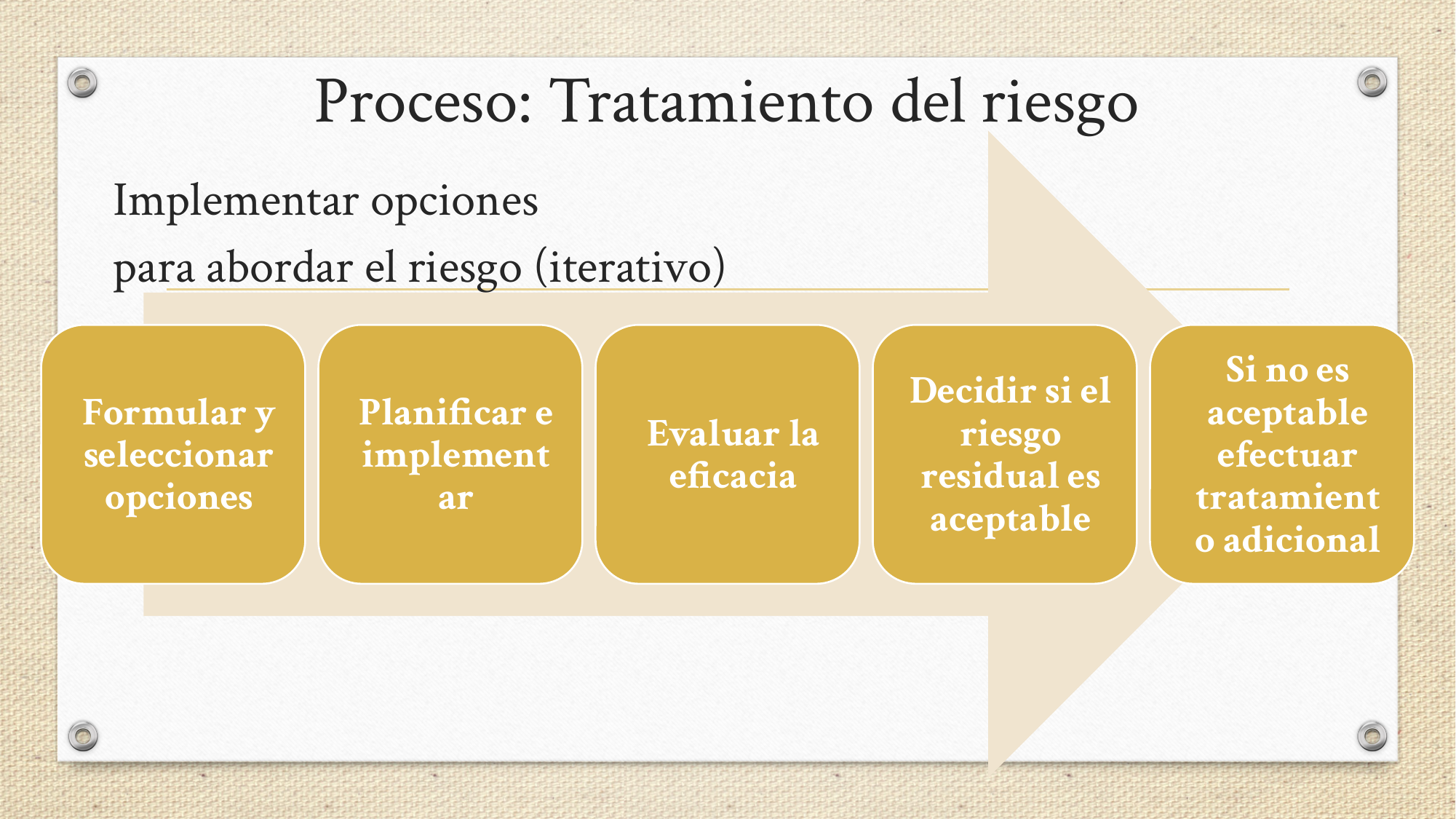

# Proceso: Tratamiento del riesgo
Formular y seleccionar opciones
Planificar e implementar
Evaluar la eficacia
Decidir si el riesgo residual es aceptable
Si no es aceptable efectuar tratamiento adicional
Implementar opciones
para abordar el riesgo (iterativo)